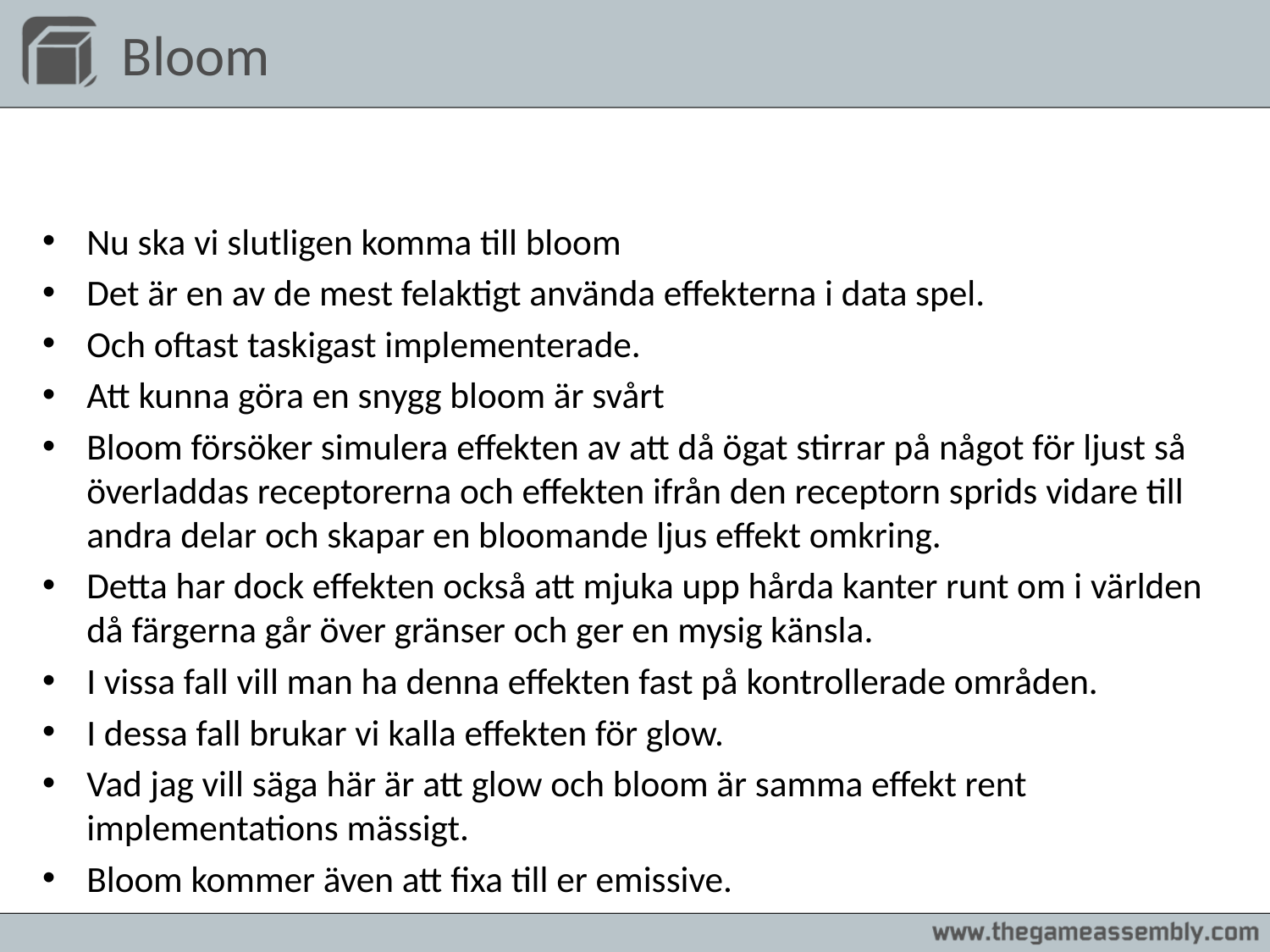

# Bloom

Nu ska vi slutligen komma till bloom
Det är en av de mest felaktigt använda effekterna i data spel.
Och oftast taskigast implementerade.
Att kunna göra en snygg bloom är svårt
Bloom försöker simulera effekten av att då ögat stirrar på något för ljust så överladdas receptorerna och effekten ifrån den receptorn sprids vidare till andra delar och skapar en bloomande ljus effekt omkring.
Detta har dock effekten också att mjuka upp hårda kanter runt om i världen då färgerna går över gränser och ger en mysig känsla.
I vissa fall vill man ha denna effekten fast på kontrollerade områden.
I dessa fall brukar vi kalla effekten för glow.
Vad jag vill säga här är att glow och bloom är samma effekt rent implementations mässigt.
Bloom kommer även att fixa till er emissive.